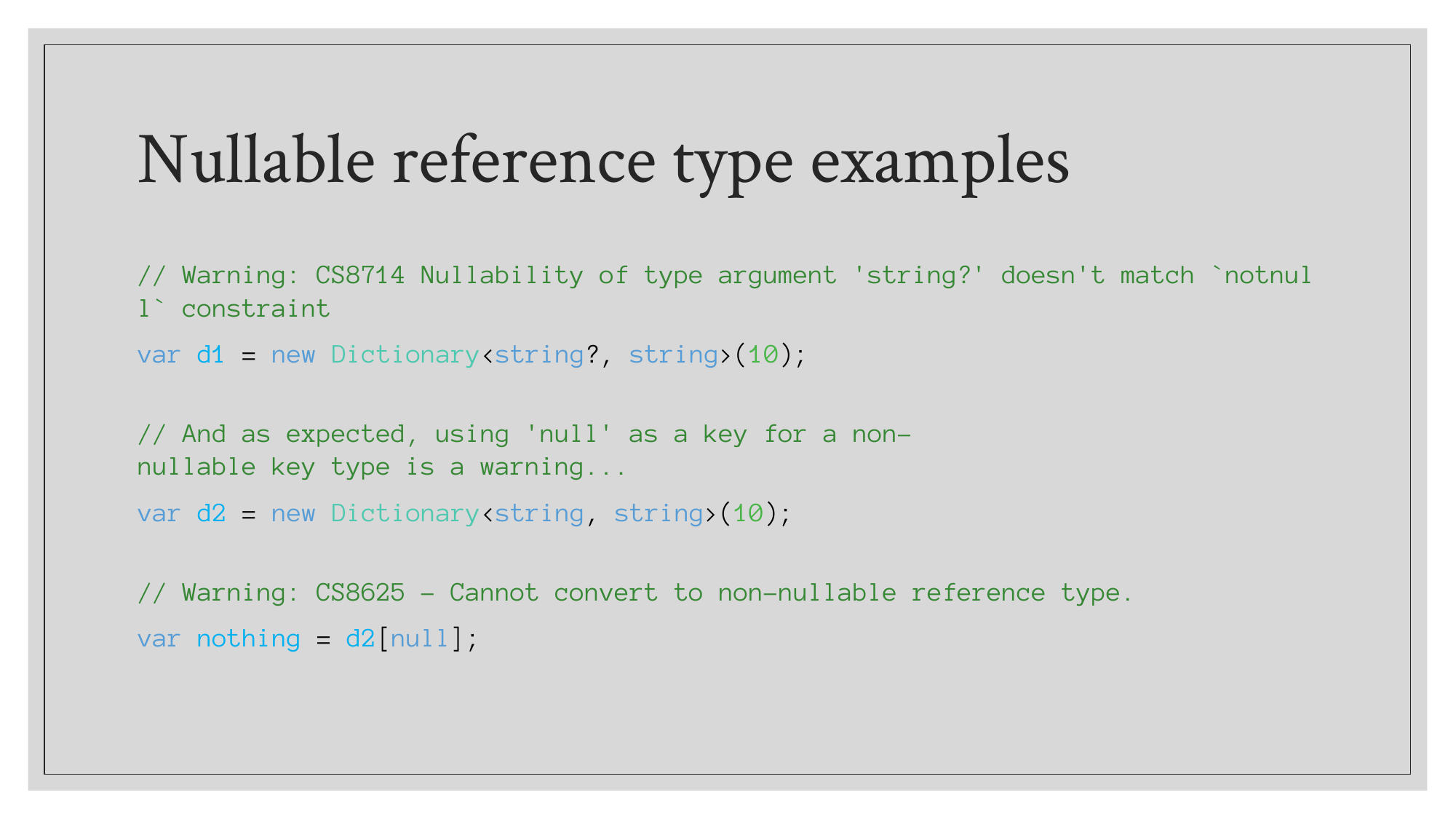

# Nullable reference type examples
// Warning: CS8714 Nullability of type argument 'string?' doesn't match `notnull` constraint
var d1 = new Dictionary<string?, string>(10);
// And as expected, using 'null' as a key for a non-nullable key type is a warning...
var d2 = new Dictionary<string, string>(10);
// Warning: CS8625 - Cannot convert to non-nullable reference type.
var nothing = d2[null];